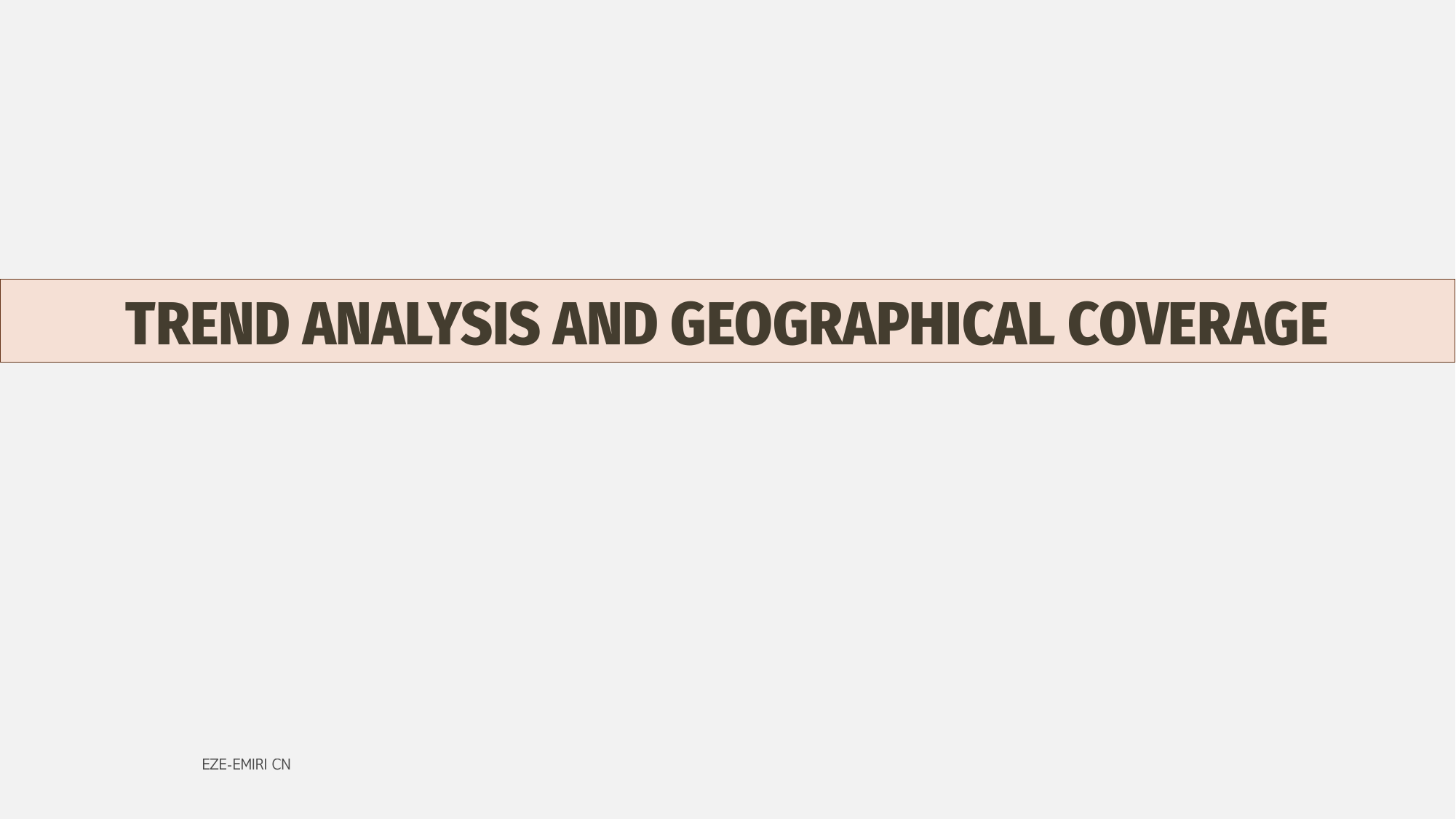

TREND ANALYSIS AND GEOGRAPHICAL COVERAGE
EZE-EMIRI CN